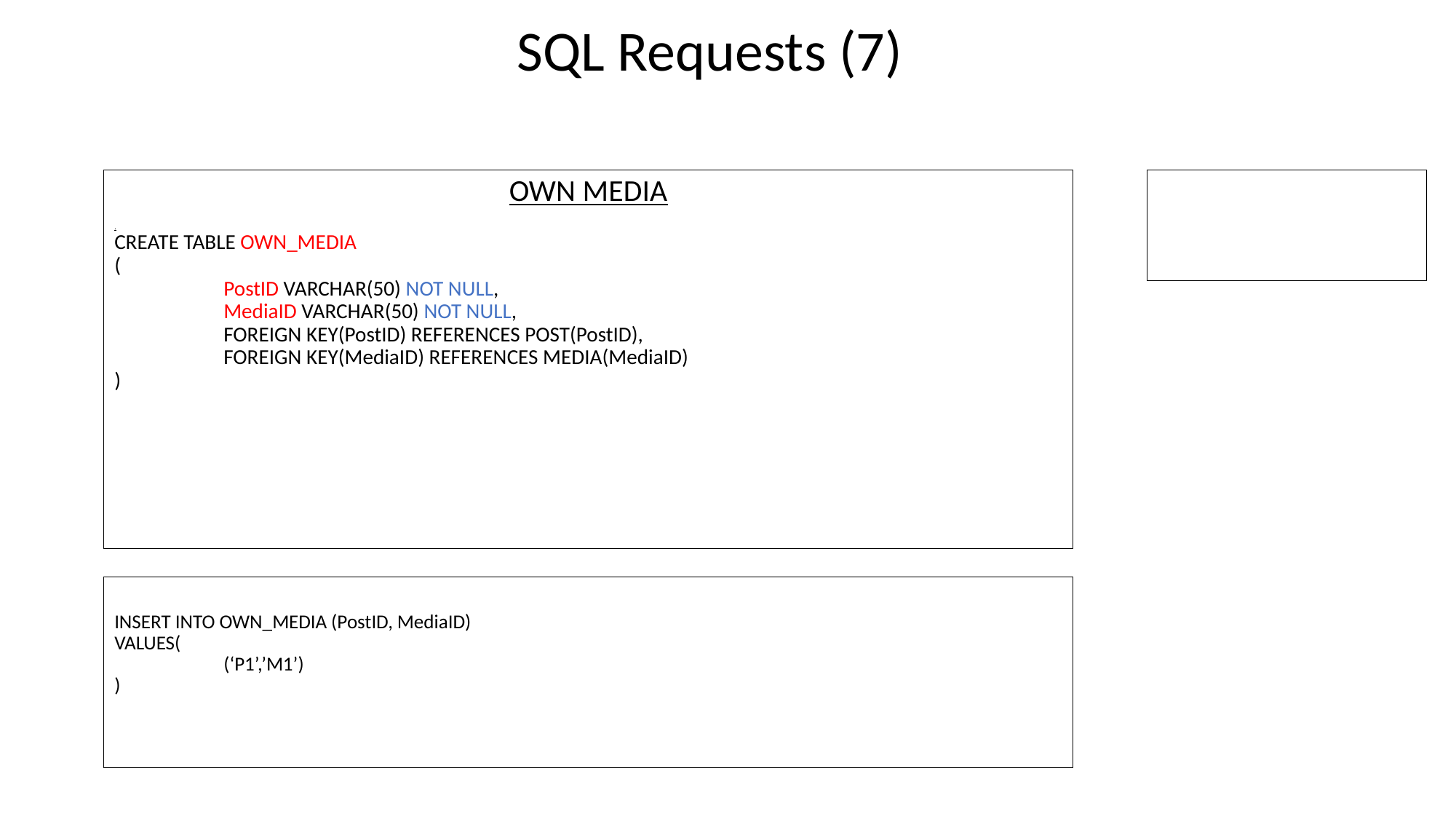

# SQL Requests (7)
OWN MEDIA
.
CREATE TABLE OWN_MEDIA
(
	PostID VARCHAR(50) NOT NULL,
	MediaID VARCHAR(50) NOT NULL,
	FOREIGN KEY(PostID) REFERENCES POST(PostID),
	FOREIGN KEY(MediaID) REFERENCES MEDIA(MediaID)
)

INSERT INTO OWN_MEDIA (PostID, MediaID)
VALUES(
	(‘P1’,’M1’)
)